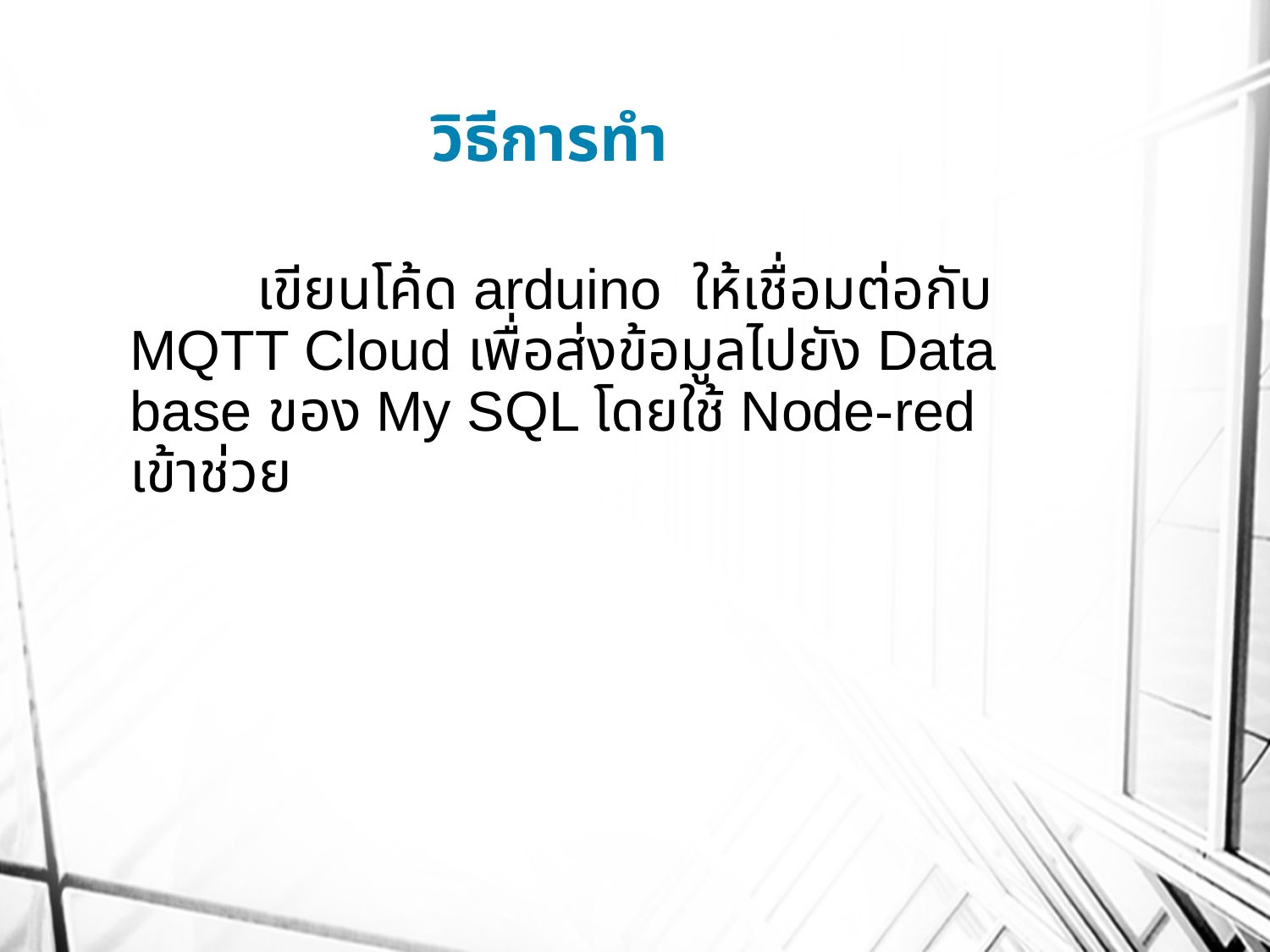

# วิธีการทำ
	เขียนโค้ด arduino  ให้เชื่อมต่อกับ MQTT Cloud เพื่อส่งข้อมูลไปยัง Data base ของ My SQL โดยใช้ Node-red เข้าช่วย